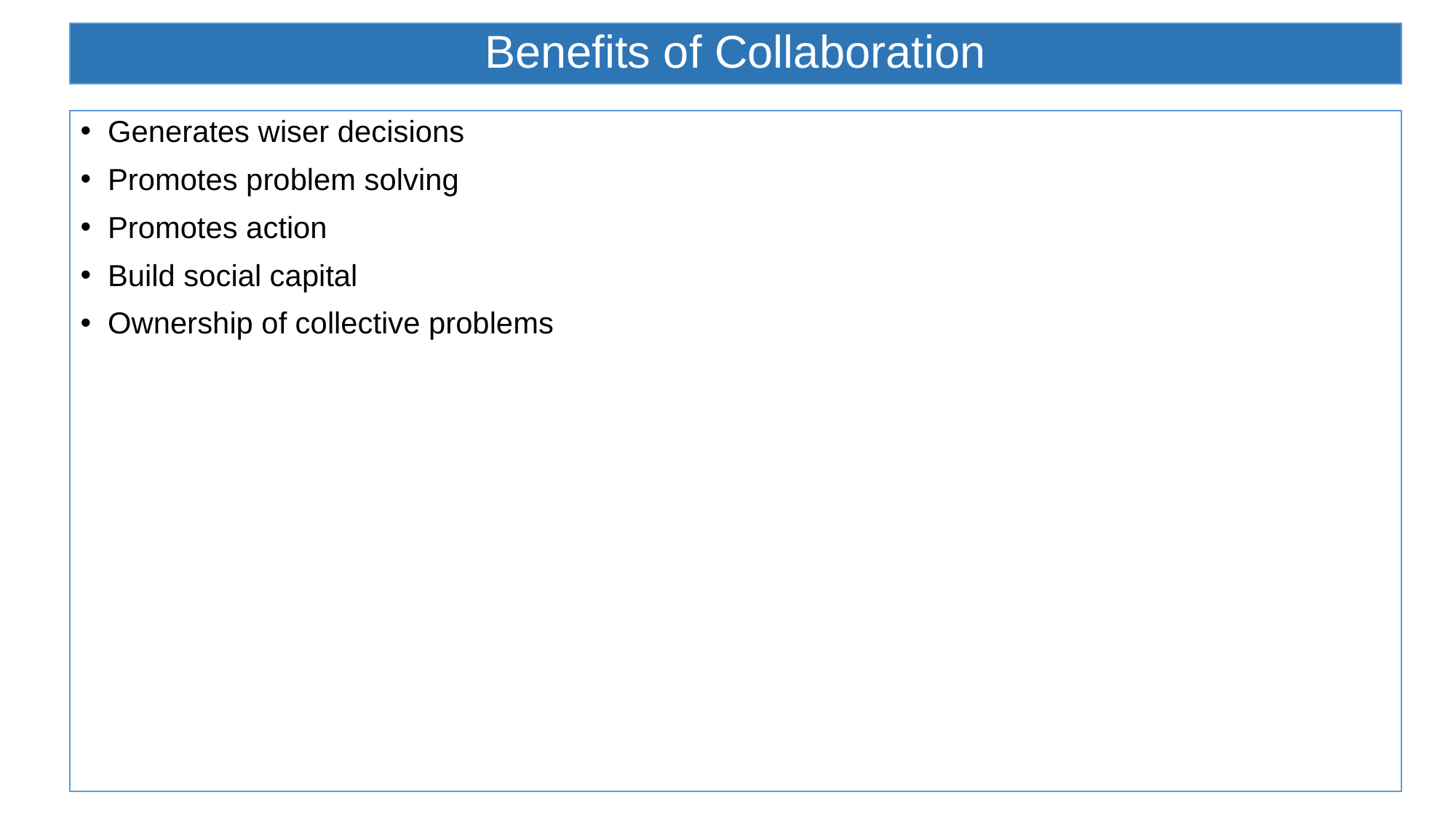

# Benefits of Collaboration
Generates wiser decisions
Promotes problem solving
Promotes action
Build social capital
Ownership of collective problems